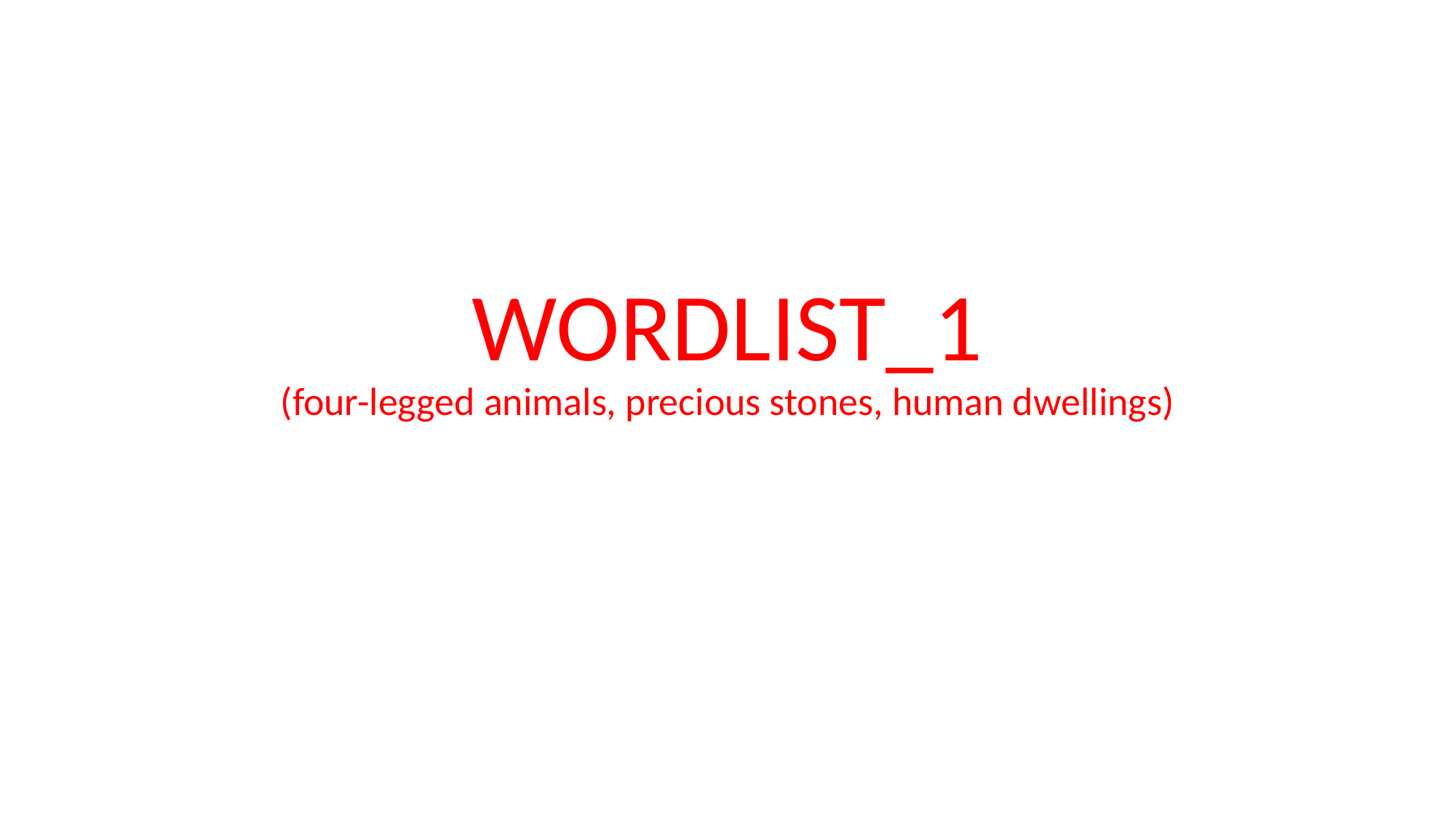

# WORDLIST_1 (four-legged animals, precious stones, human dwellings)